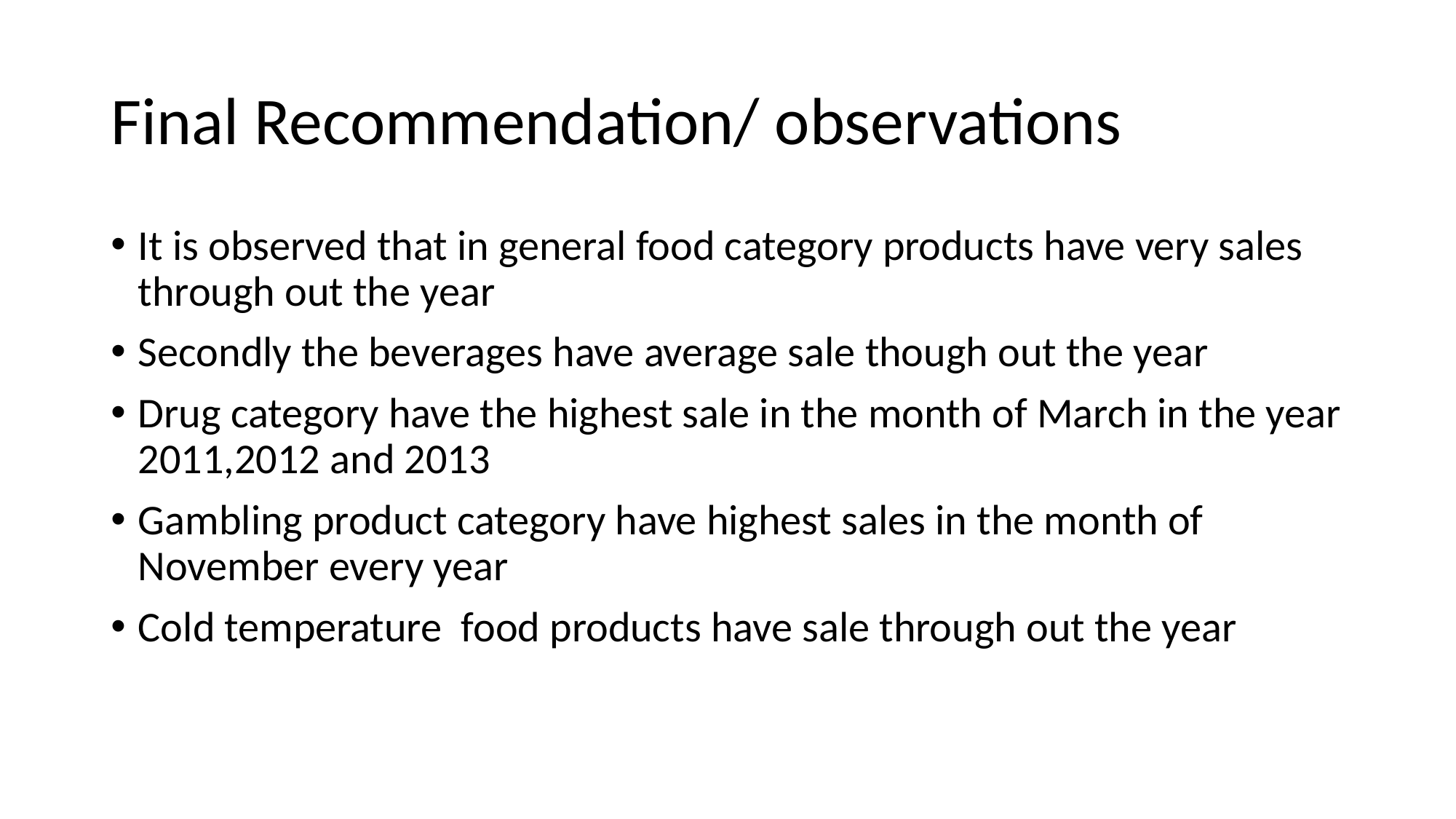

# Final Recommendation/ observations
It is observed that in general food category products have very sales through out the year
Secondly the beverages have average sale though out the year
Drug category have the highest sale in the month of March in the year 2011,2012 and 2013
Gambling product category have highest sales in the month of November every year
Cold temperature  food products have sale through out the year